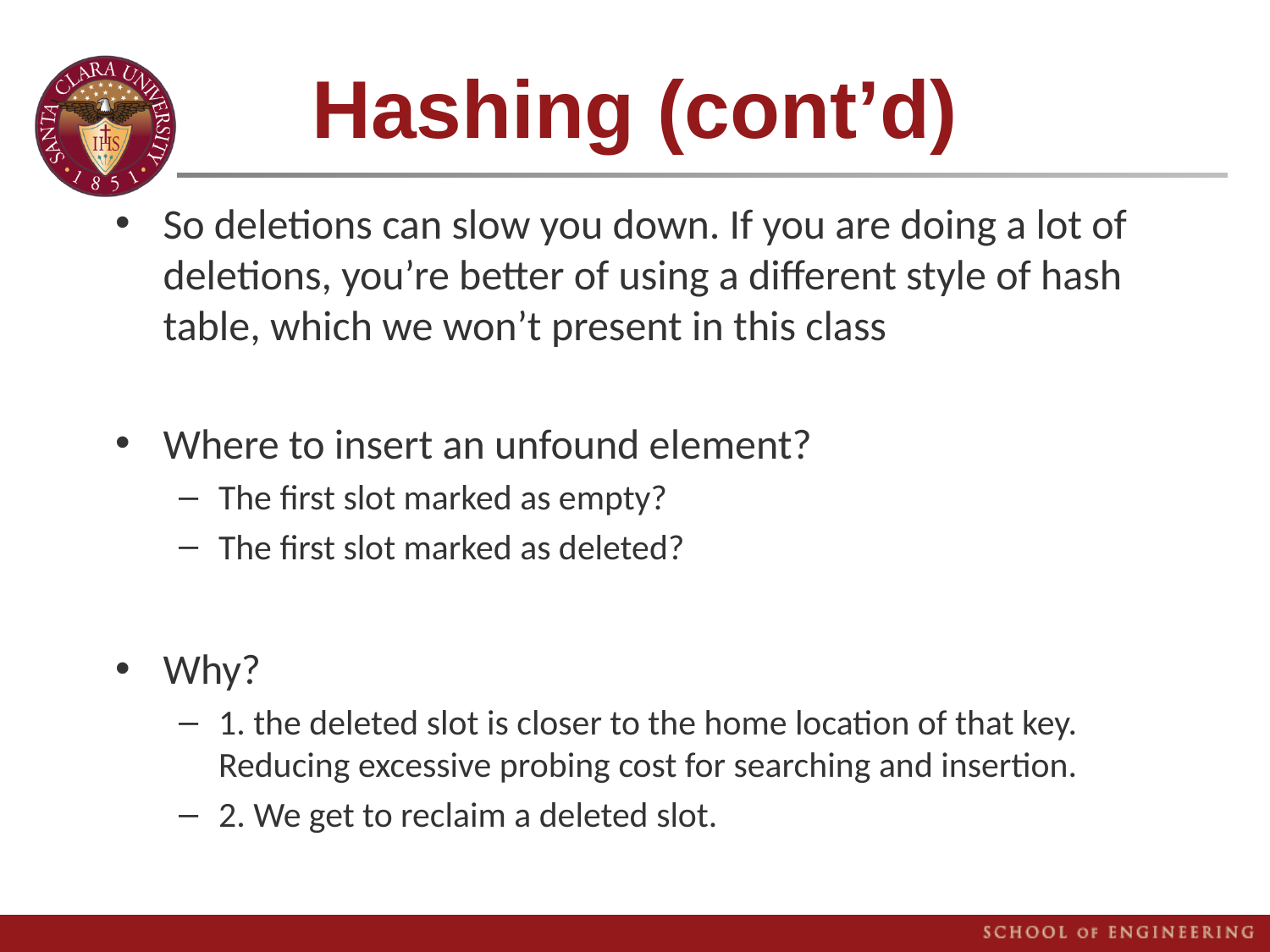

# Hashing (cont’d)
So deletions can slow you down. If you are doing a lot of deletions, you’re better of using a different style of hash table, which we won’t present in this class

Where to insert an unfound element?
The first slot marked as empty?
The first slot marked as deleted?

Why?
1. the deleted slot is closer to the home location of that key. Reducing excessive probing cost for searching and insertion.
2. We get to reclaim a deleted slot.